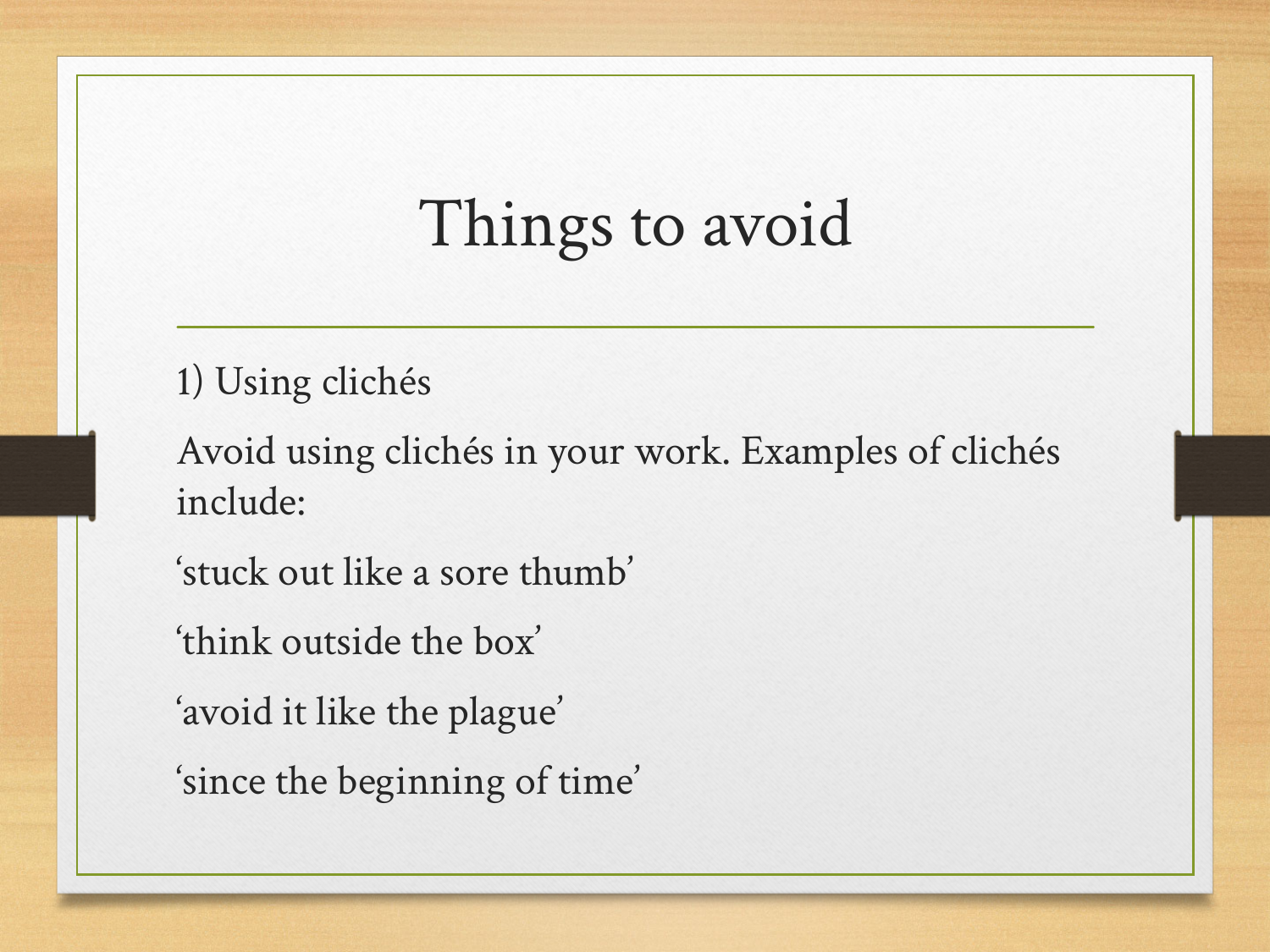

# Things to avoid
1) Using clichés
Avoid using clichés in your work. Examples of clichés include:
‘stuck out like a sore thumb’
‘think outside the box’
‘avoid it like the plague’
‘since the beginning of time’